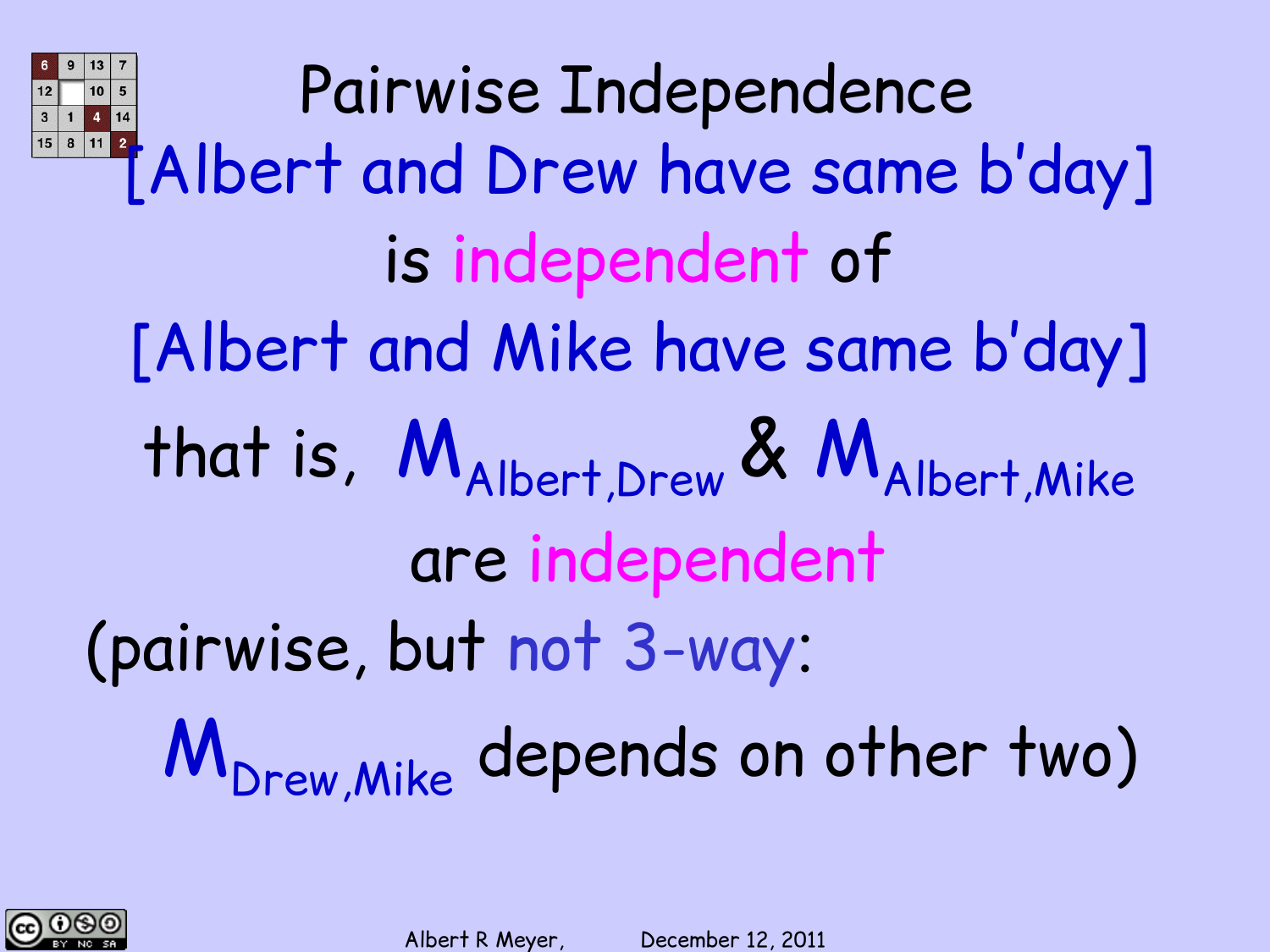

# Pairwise Independence
[Albert and Drew have same b’day]
is independent of
[Albert and Mike have same b’day]
that is,  MAlbert,Drew & MAlbert,Mike
 are independent
(pairwise, but not 3-way:
    MDrew,Mike  depends on other two)